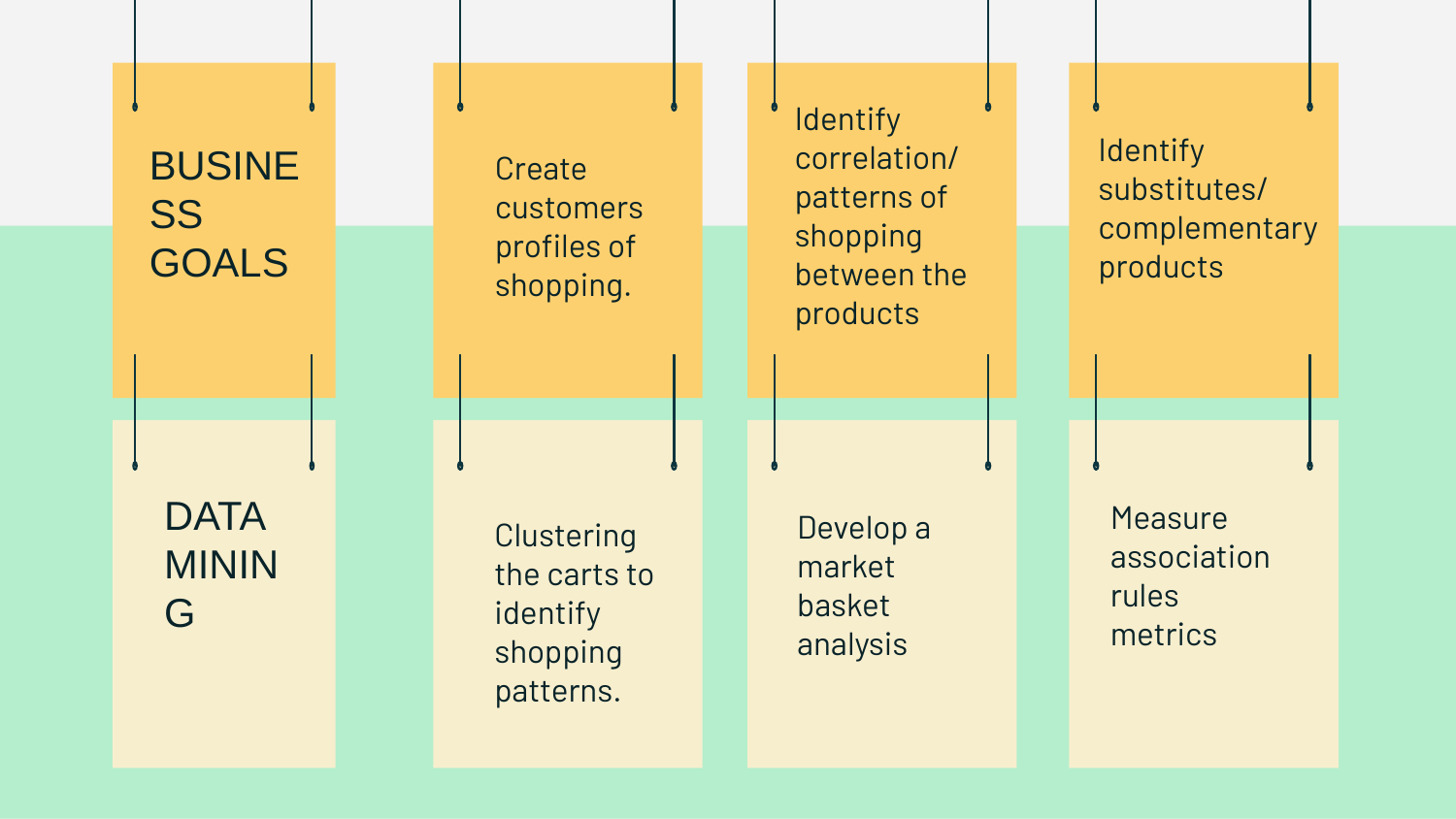

Identify correlation/patterns of shopping between the products
Identify substitutes/
complementary products
Create customers profiles of shopping.
# BUSINESS GOALS

Measure association rules metrics
Develop a market basket analysis
Clustering the carts to identify shopping patterns.
DATA MINING